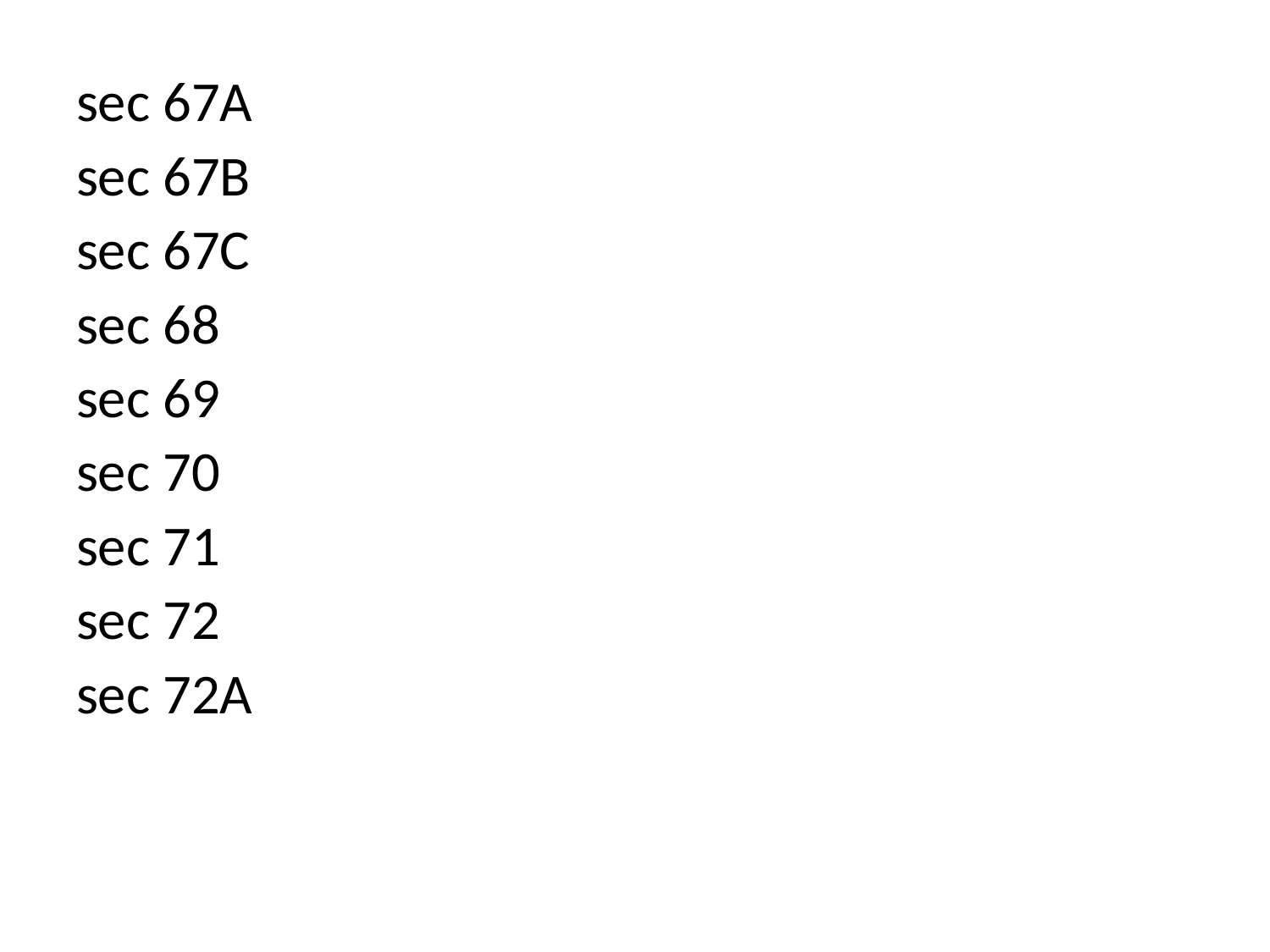

sec 67A
sec 67B
sec 67C
sec 68
sec 69
sec 70
sec 71
sec 72
sec 72A